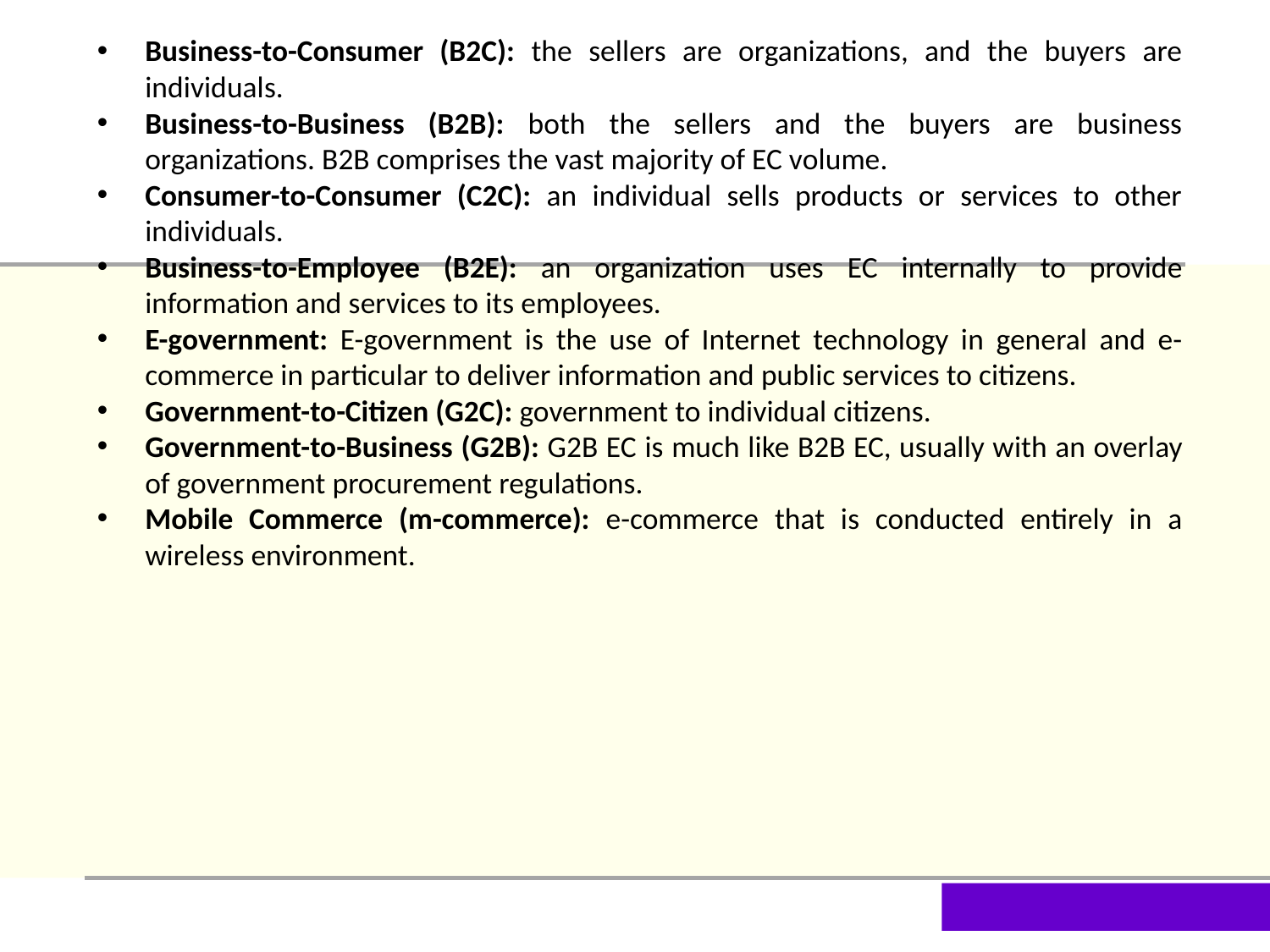

Business-to-Consumer (B2C): the sellers are organizations, and the buyers are individuals.
Business-to-Business (B2B): both the sellers and the buyers are business organizations. B2B comprises the vast majority of EC volume.
Consumer-to-Consumer (C2C): an individual sells products or services to other individuals.
Business-to-Employee (B2E): an organization uses EC internally to provide information and services to its employees.
E-government: E-government is the use of Internet technology in general and e-commerce in particular to deliver information and public services to citizens.
Government-to-Citizen (G2C): government to individual citizens.
Government-to-Business (G2B): G2B EC is much like B2B EC, usually with an overlay of government procurement regulations.
Mobile Commerce (m-commerce): e-commerce that is conducted entirely in a wireless environment.